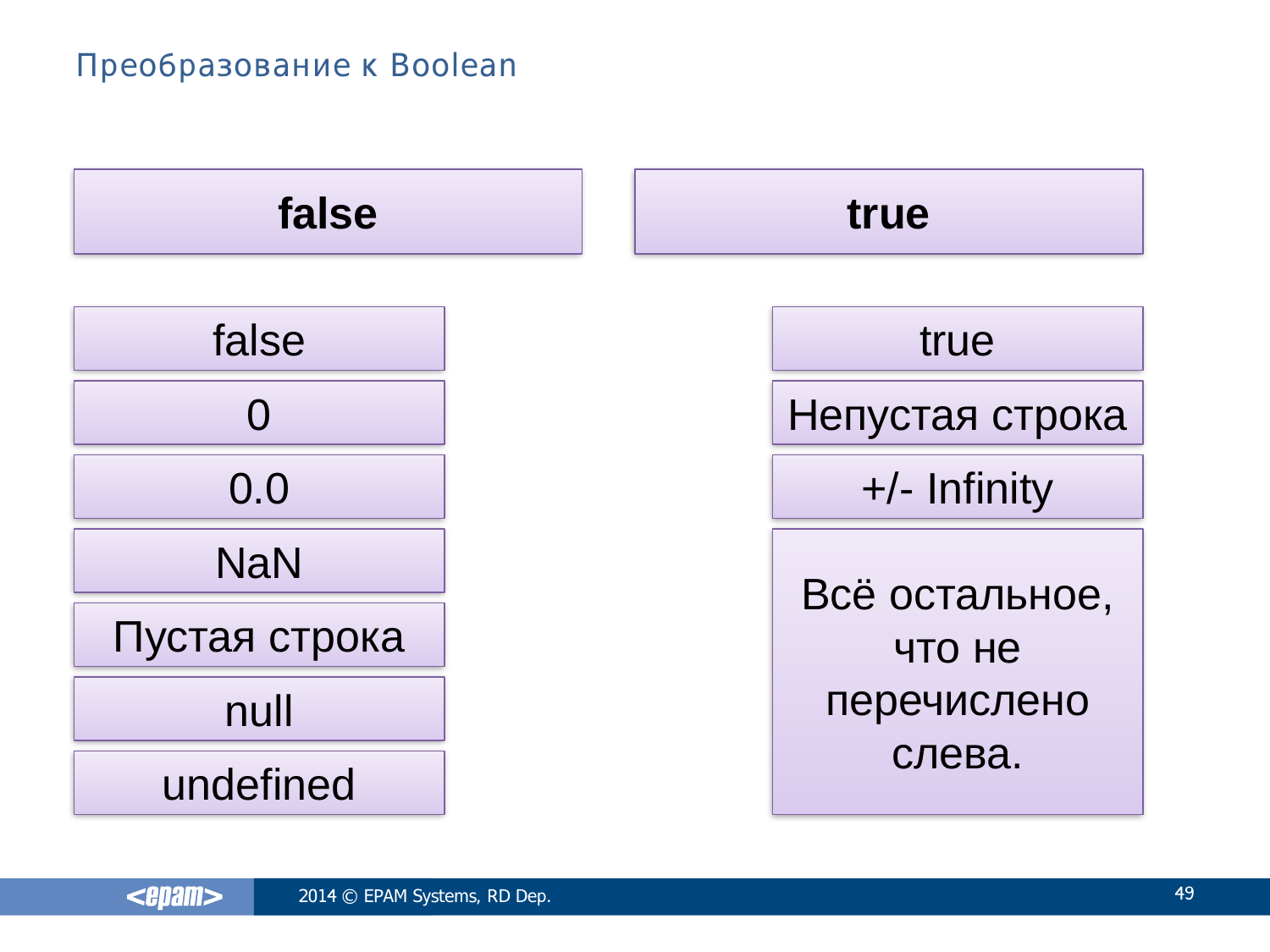

# Преобразование к Boolean
false
true
false
true
0
Непустая строка
0.0
+/- Infinity
NaN
Всё остальное, что не перечислено слева.
Пустая строка
null
undefined
49
2014 © EPAM Systems, RD Dep.